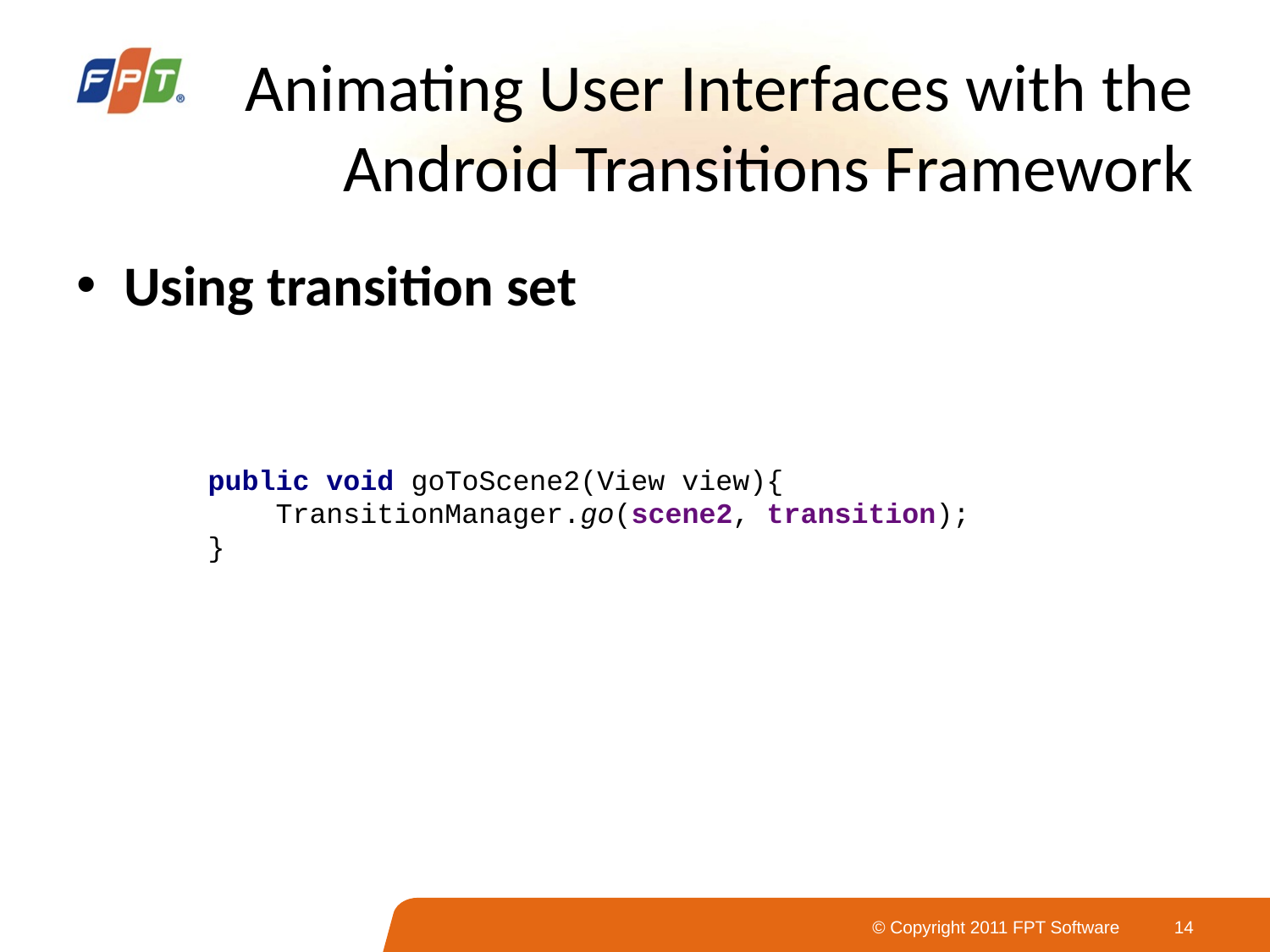

# Animating User Interfaces with the Android Transitions Framework
Using transition set

public void goToScene2(View view){
    TransitionManager.go(scene2, transition);
}